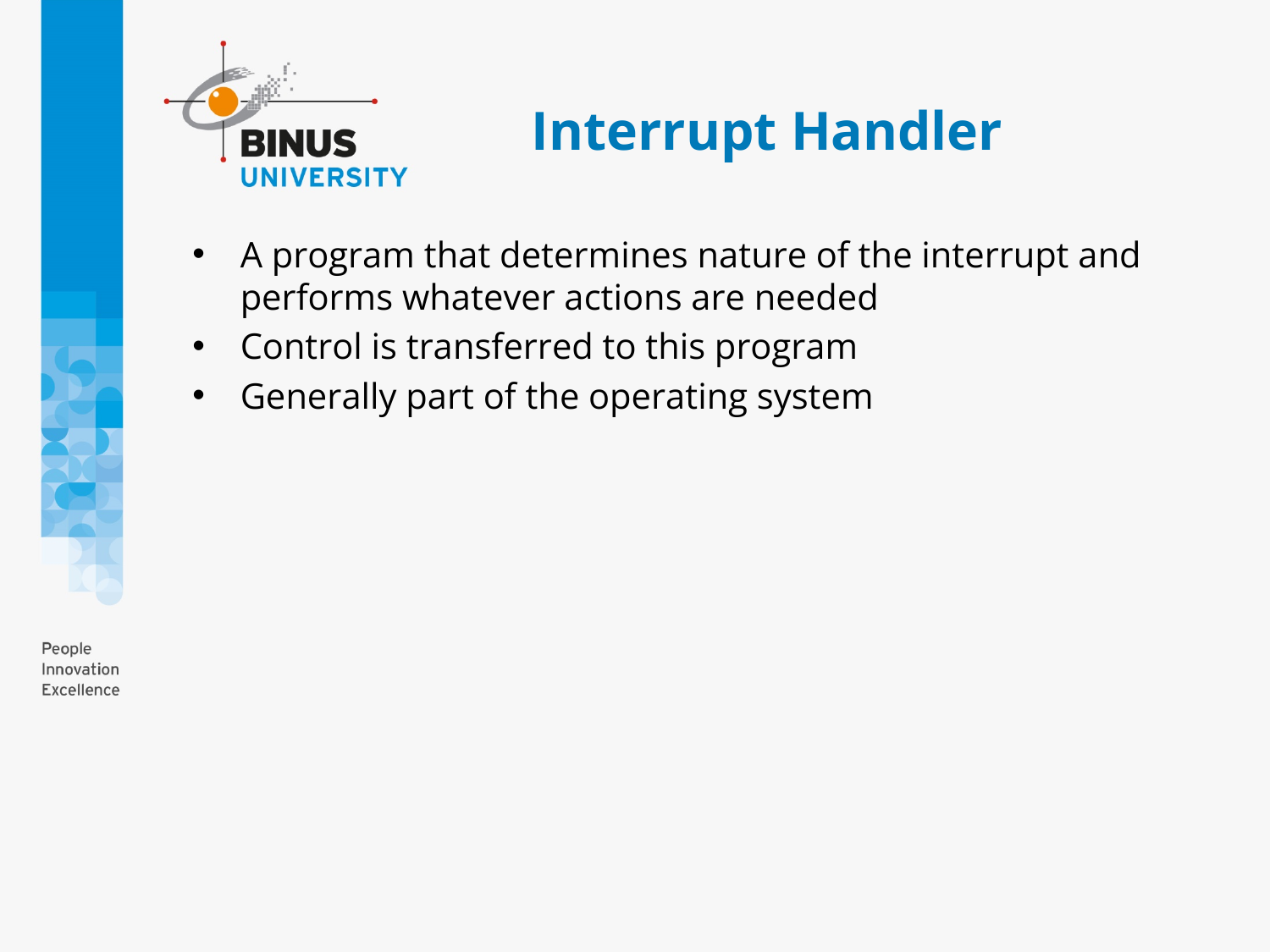

# Interrupt Handler
A program that determines nature of the interrupt and performs whatever actions are needed
Control is transferred to this program
Generally part of the operating system